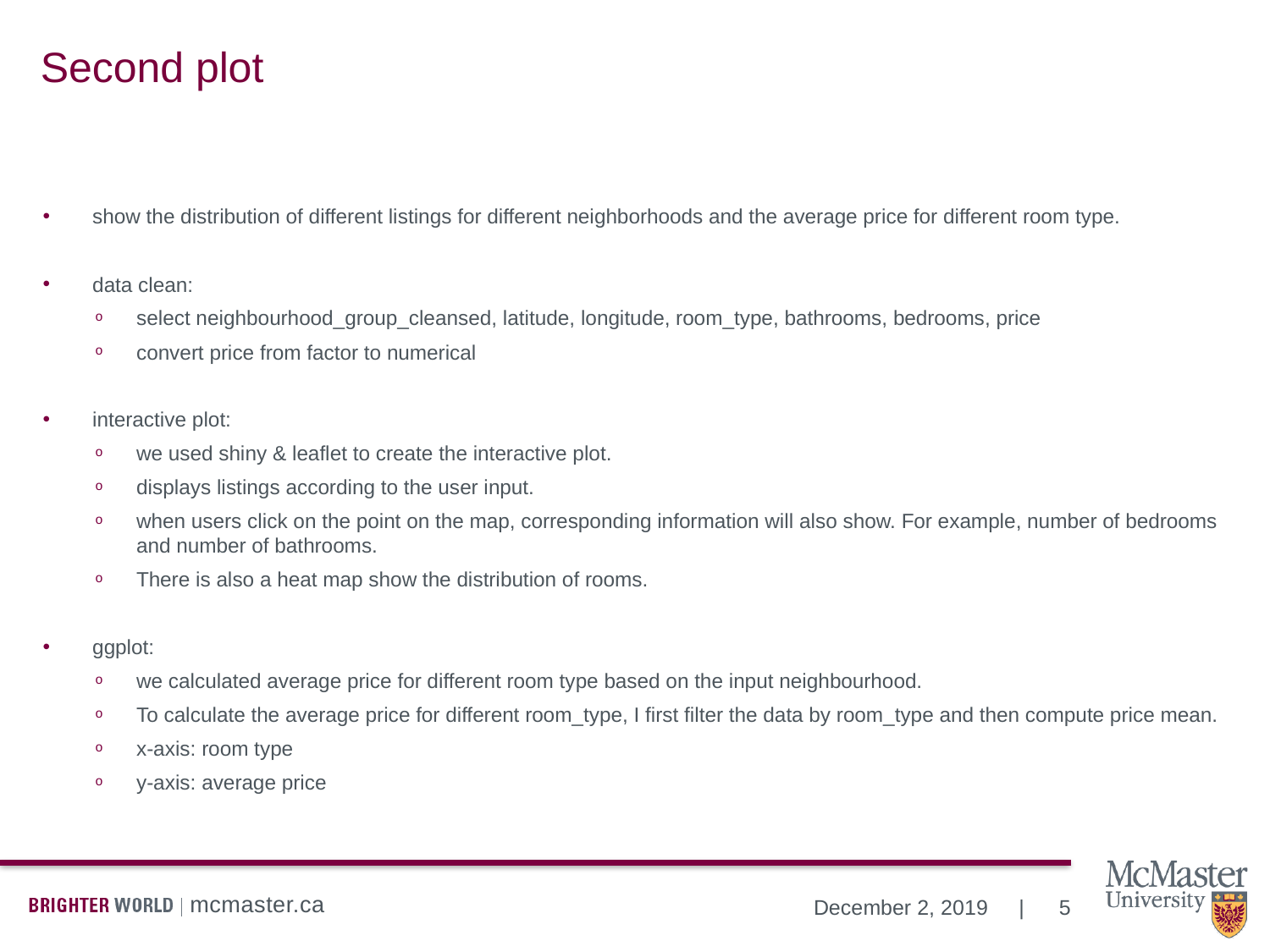

# Second plot

show the distribution of different listings for different neighborhoods and the average price for different room type.

data clean:
select neighbourhood_group_cleansed, latitude, longitude, room_type, bathrooms, bedrooms, price
convert price from factor to numerical

interactive plot:
we used shiny & leaflet to create the interactive plot.
displays listings according to the user input.
when users click on the point on the map, corresponding information will also show. For example, number of bedrooms and number of bathrooms.
There is also a heat map show the distribution of rooms.

ggplot:
we calculated average price for different room type based on the input neighbourhood.
To calculate the average price for different room_type, I first filter the data by room_type and then compute price mean.
x-axis: room type
y-axis: average price
5
December 2, 2019